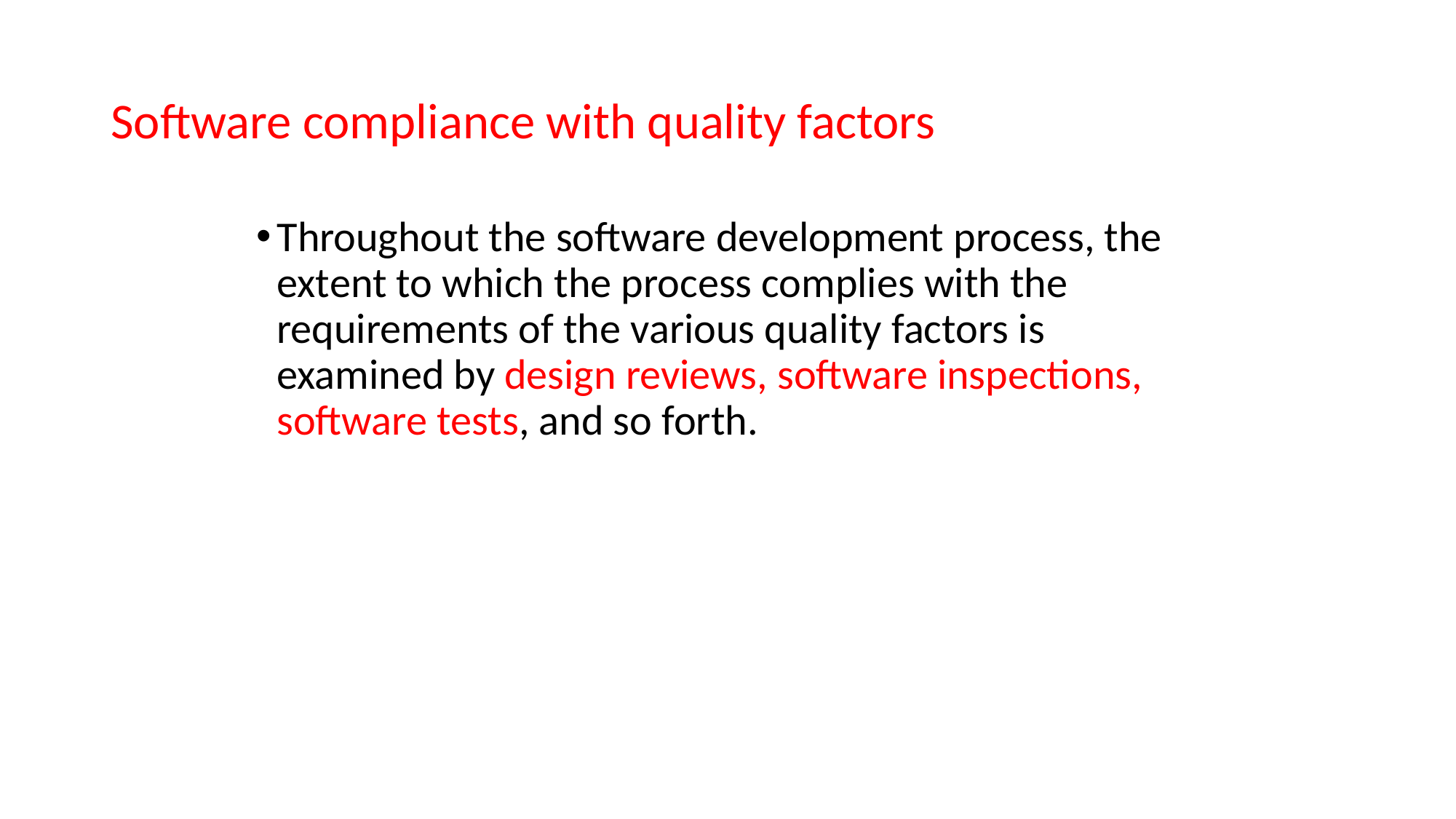

# Software compliance with quality factors
Throughout the software development process, the extent to which the process complies with the requirements of the various quality factors is examined by design reviews, software inspections, software tests, and so forth.